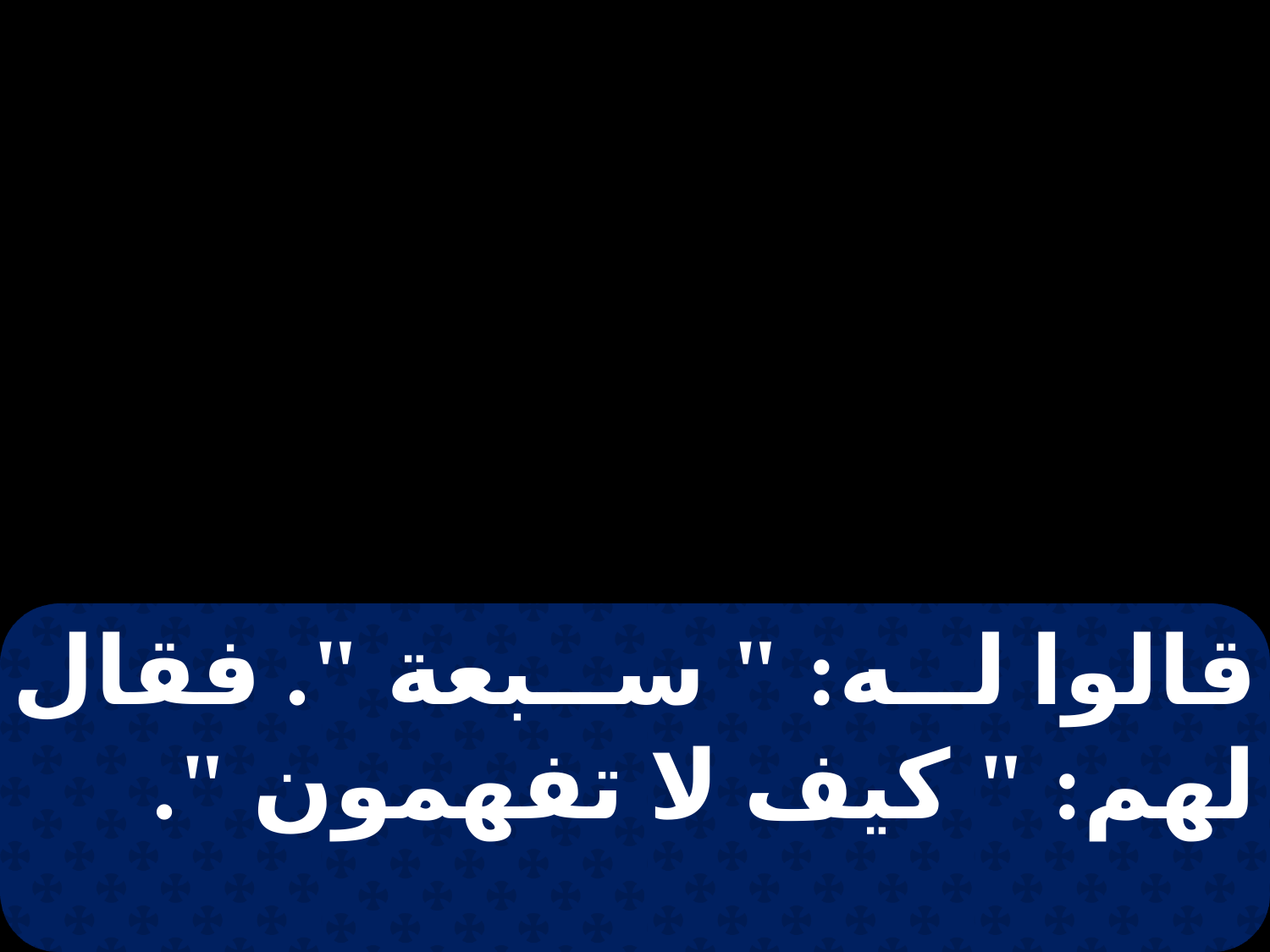

قالوا له: " سبعة ". فقال لهم: " كيف لا تفهمون ".